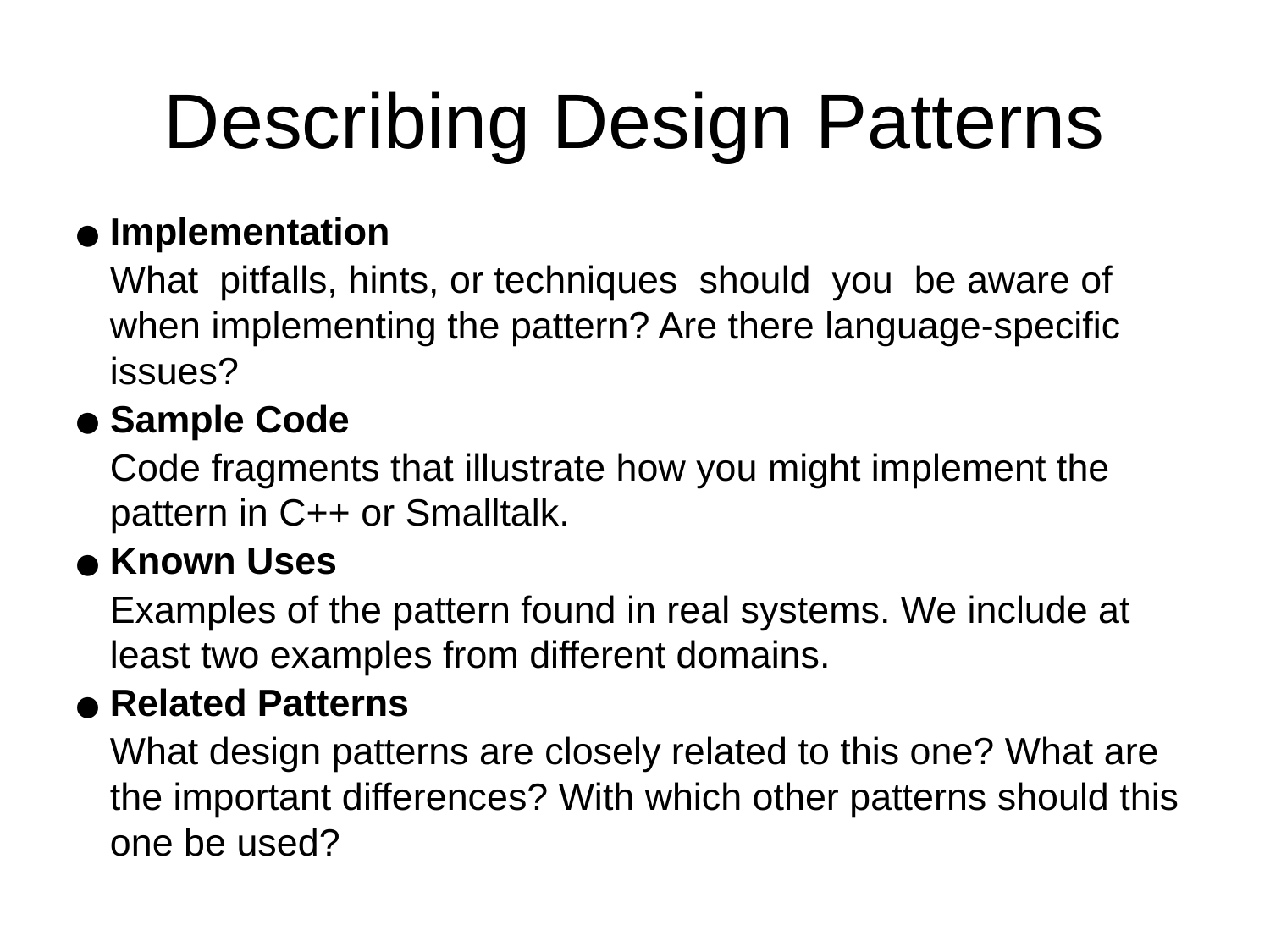

# Describing Design Patterns
Implementation
		What  pitfalls, hints, or techniques  should  you  be aware of when implementing the pattern? Are there language-specific issues?
Sample Code
		Code fragments that illustrate how you might implement the pattern in C++ or Smalltalk.
Known Uses
		Examples of the pattern found in real systems. We include at least two examples from different domains.
Related Patterns
		What design patterns are closely related to this one? What are the important differences? With which other patterns should this one be used?